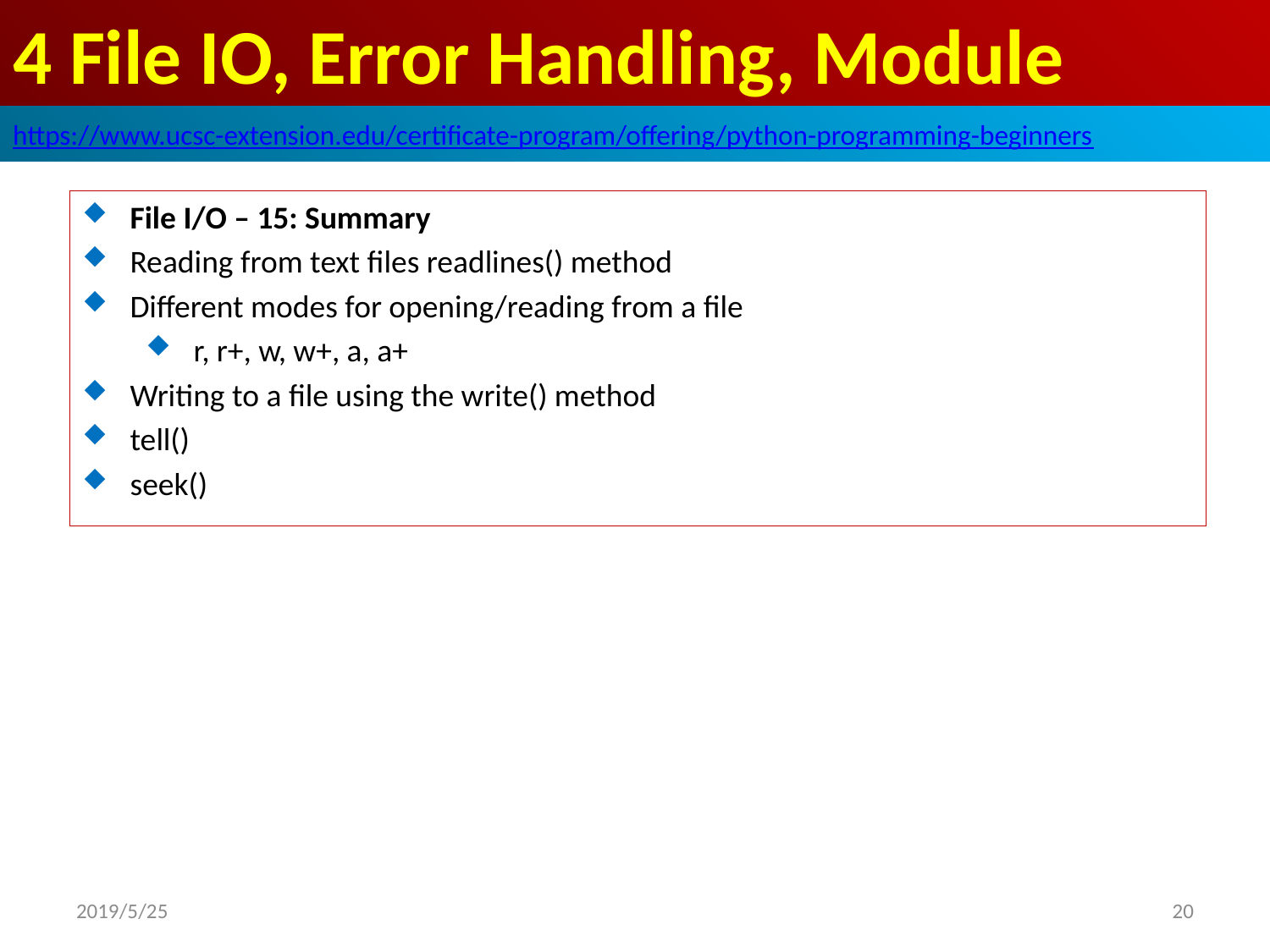

# 4 File IO, Error Handling, Module
https://www.ucsc-extension.edu/certificate-program/offering/python-programming-beginners
File I/O – 15: Summary
Reading from text files readlines() method
Different modes for opening/reading from a file
r, r+, w, w+, a, a+
Writing to a file using the write() method
tell()
seek()
2019/5/25
20